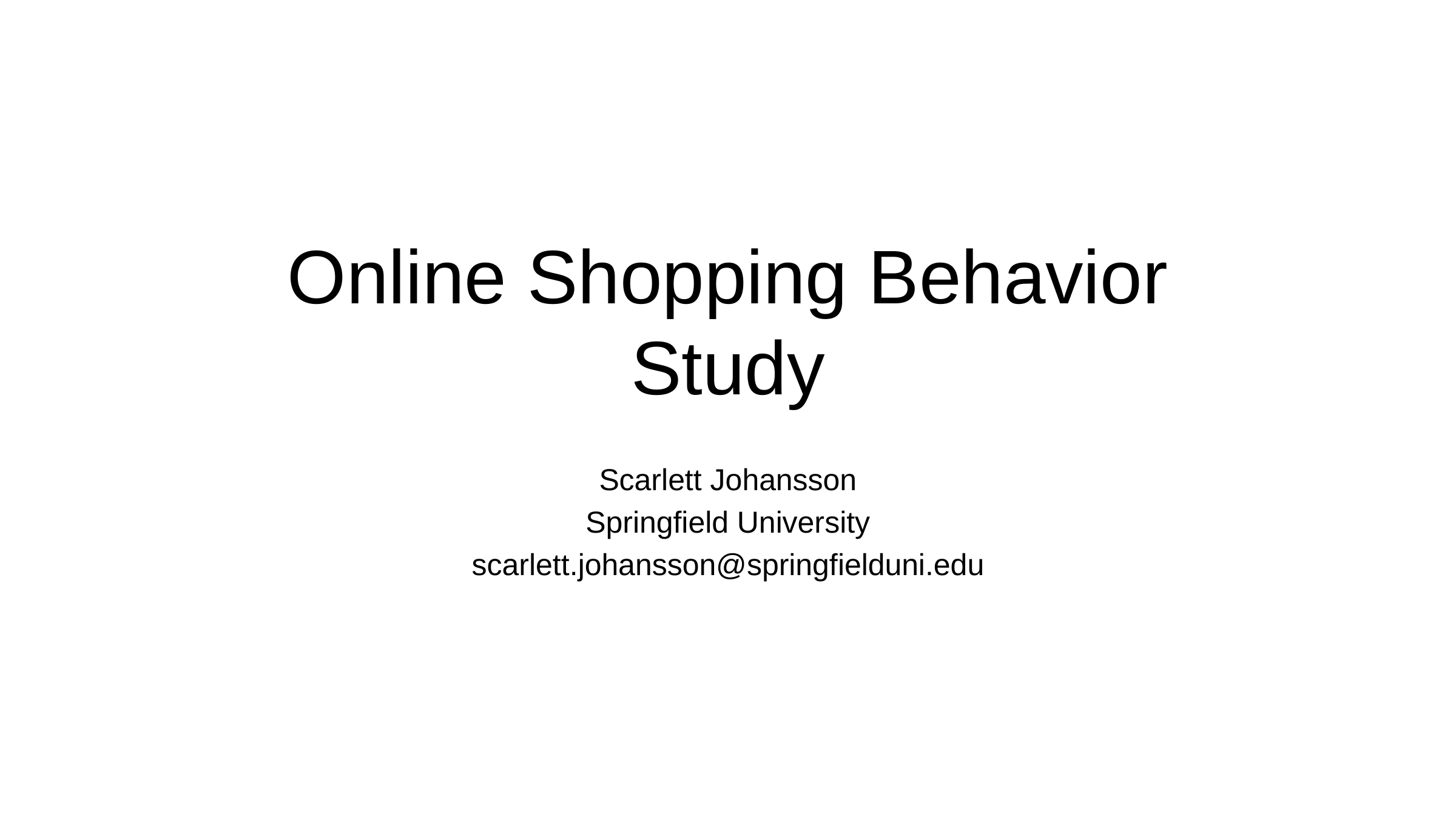

# Online Shopping Behavior Study
Scarlett Johansson
Springfield University
scarlett.johansson@springfielduni.edu